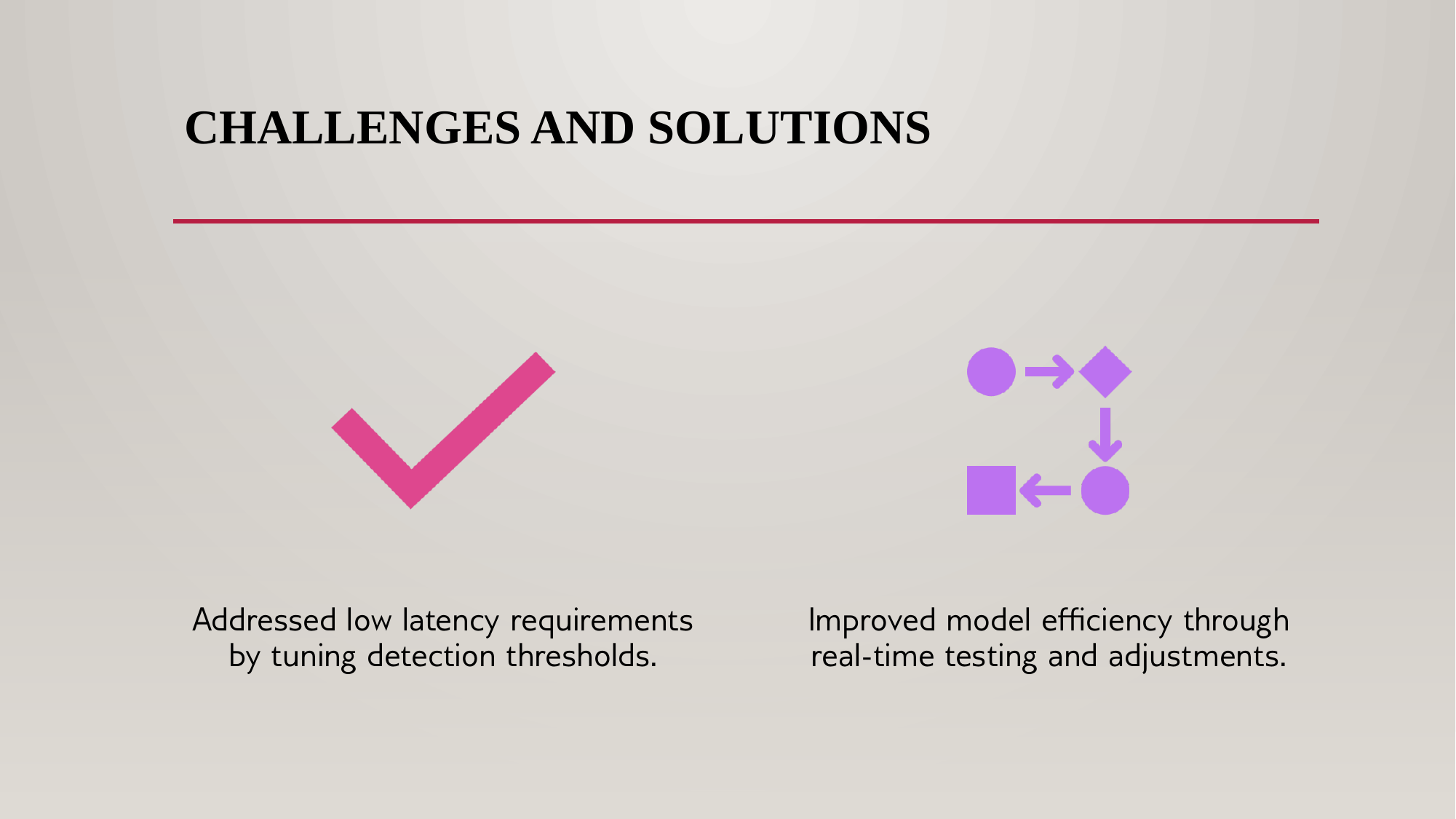

# Challenges and Solutions

Addressed low latency requirements by tuning detection thresholds.
Improved model efficiency through real-time testing and adjustments.